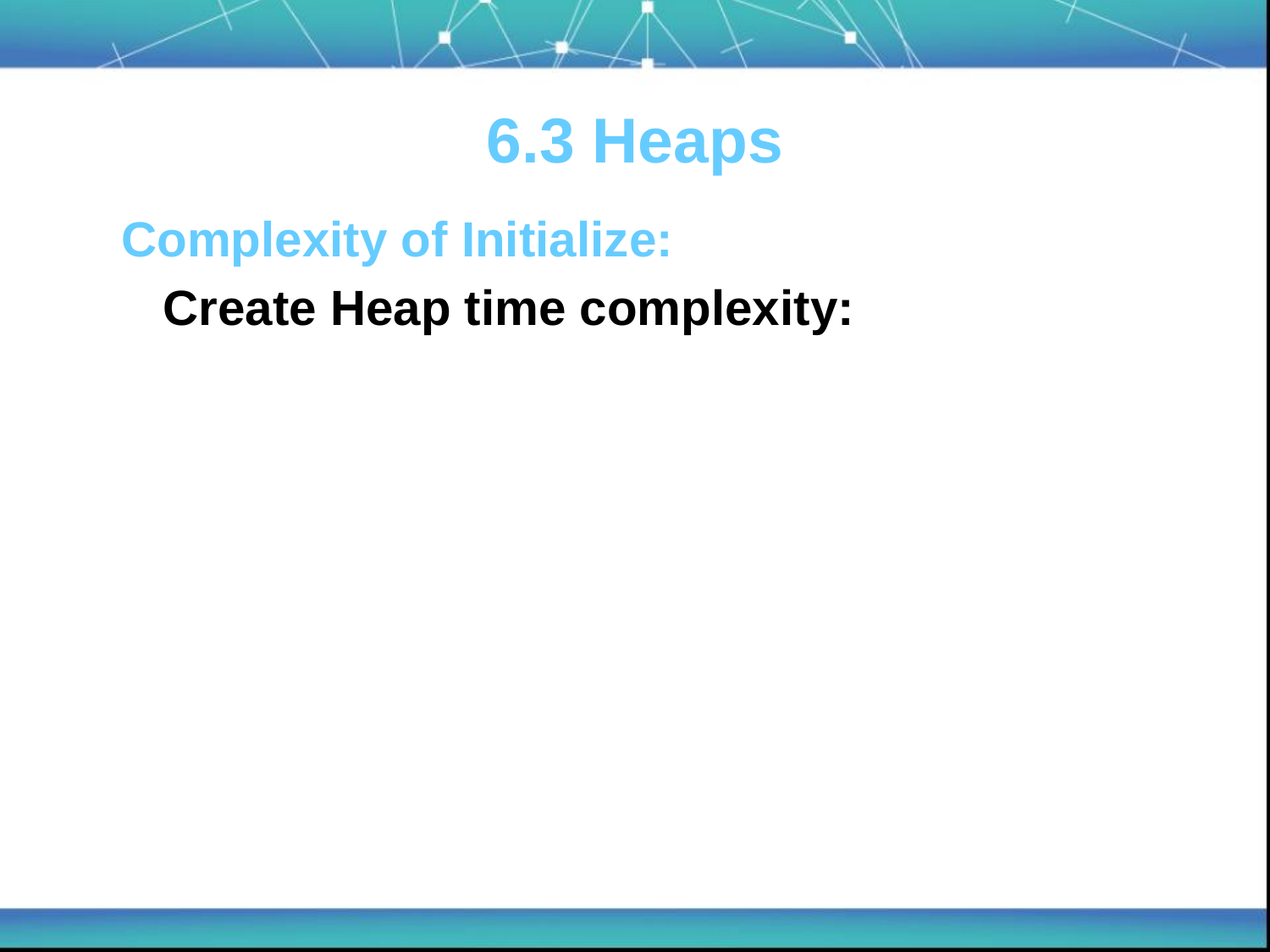

6.3 Heaps
 Complexity of Initialize:
    Create Heap time complexity: